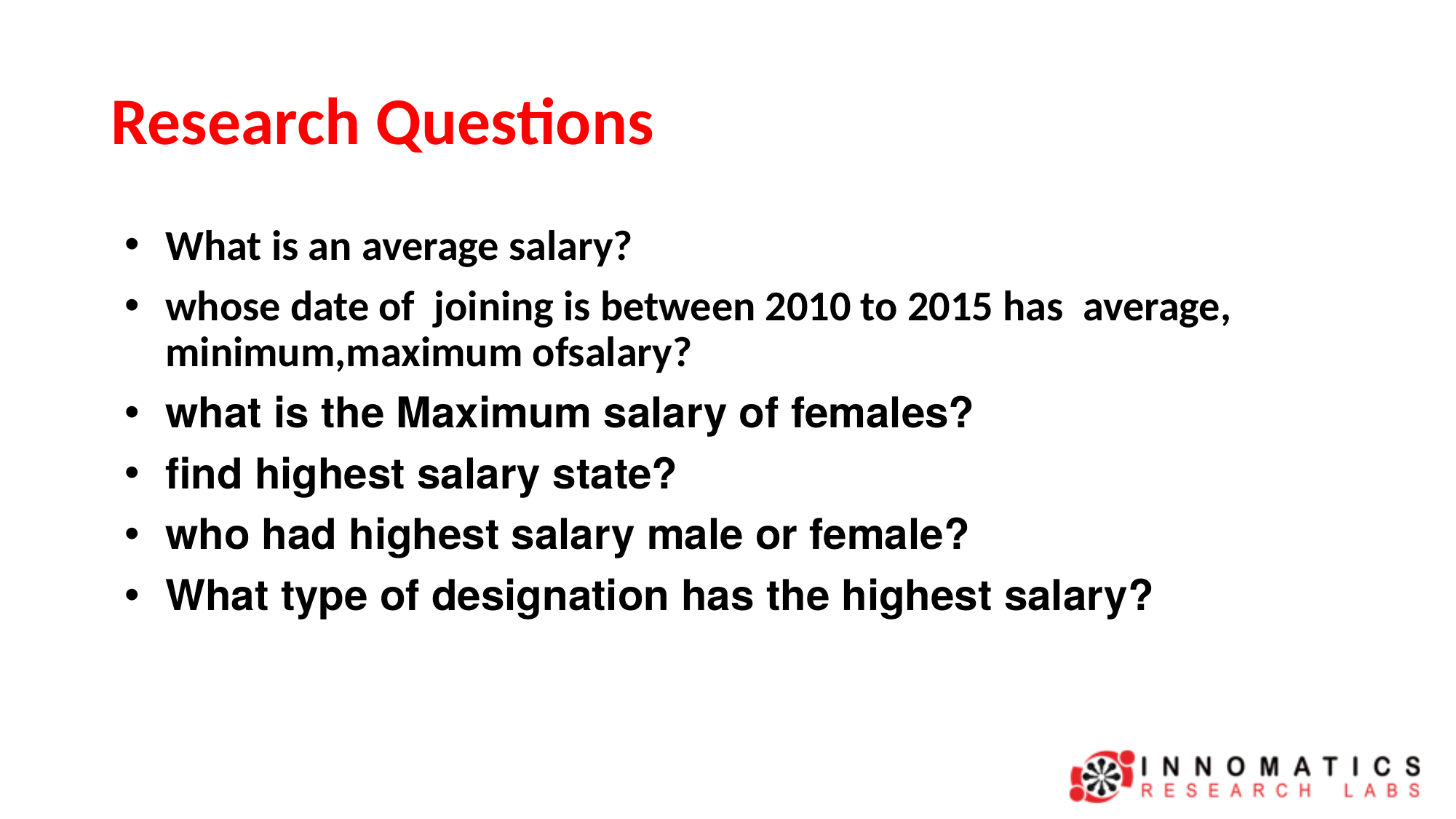

# Research Questions
What is an average salary?
whose date of  joining is between 2010 to 2015 has  average, minimum,maximum ofsalary?
what is the Maximum salary of females?
find highest salary state?
who had highest salary male or female?
What type of designation has the highest salary?